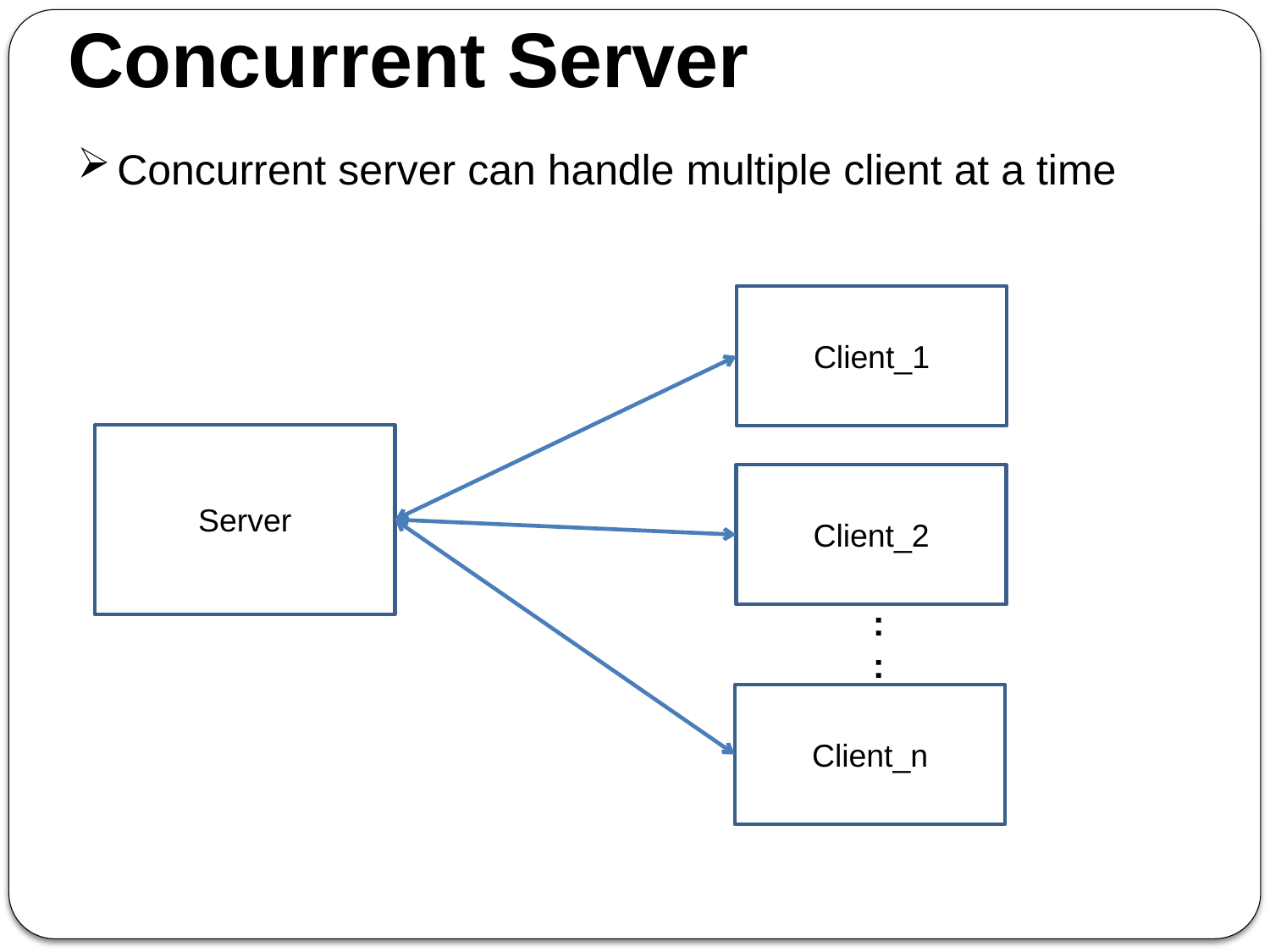

# Concurrent Server
Concurrent server can handle multiple client at a time
Client_1
Server
Client_2
:
:
Client_n